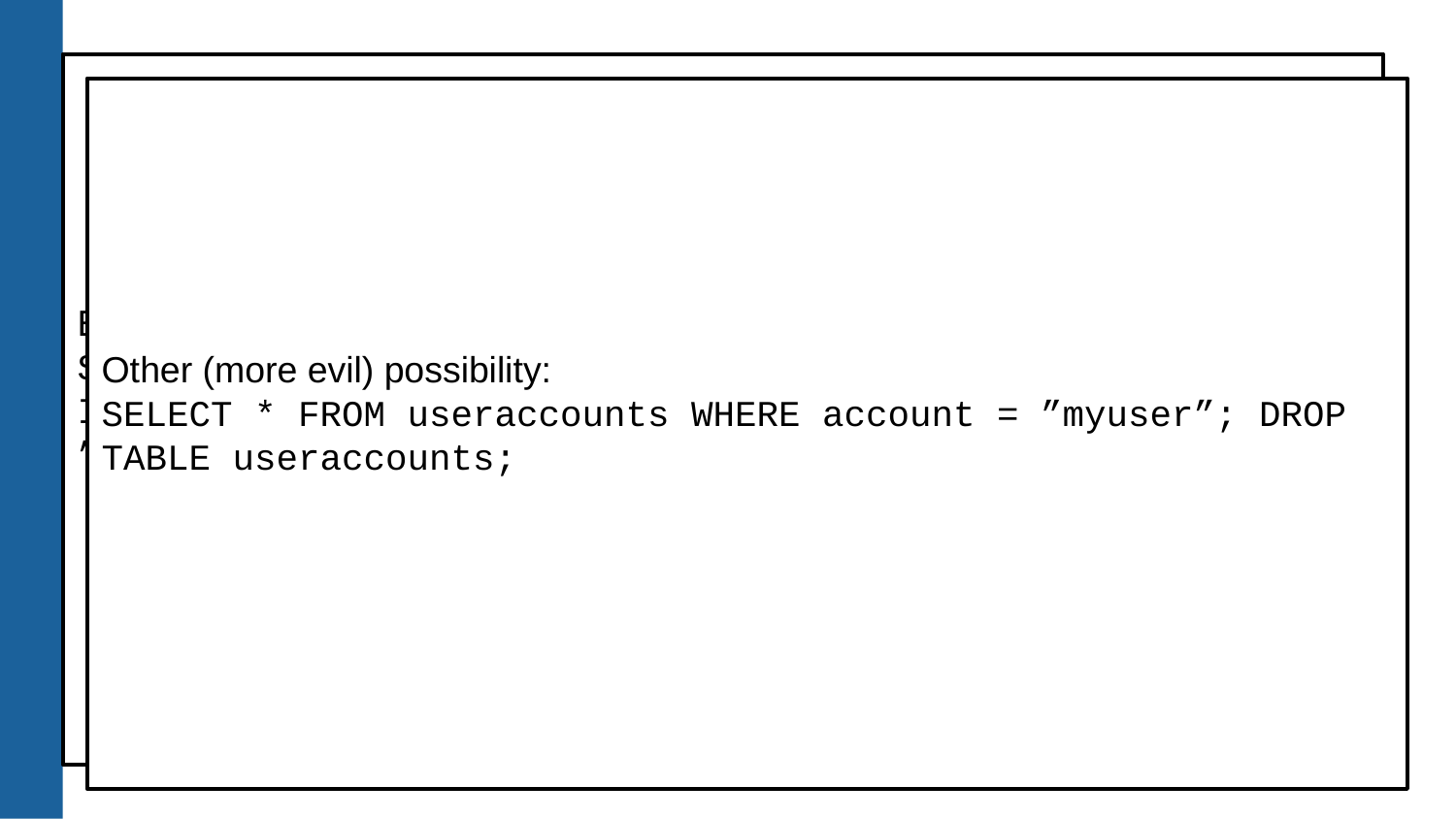

Example: Database
Executed Query:
SELECT * FROM useraccounts WHERE account = ”myuser”; INSERT INTO useraccounts (account,password) VALUE(”otheruser”, ”password”);

Other (more evil) possibility:
SELECT * FROM useraccounts WHERE account = ”myuser”; DROP TABLE useraccounts;

Normal behavior
Access:
http://somesite.net/changepassword?user=myuser; INSERT INTO useraccounts VALUE(...)
Java-Code:
String sqlquery = "SELECT * FROM useraccounts WHERE account = ?";
PreparedStatement st = connection.prepareStatement(sqlquery);
st.setString( 1, request.getParameter("acct"));
ResultSet results = st.executeQuery();